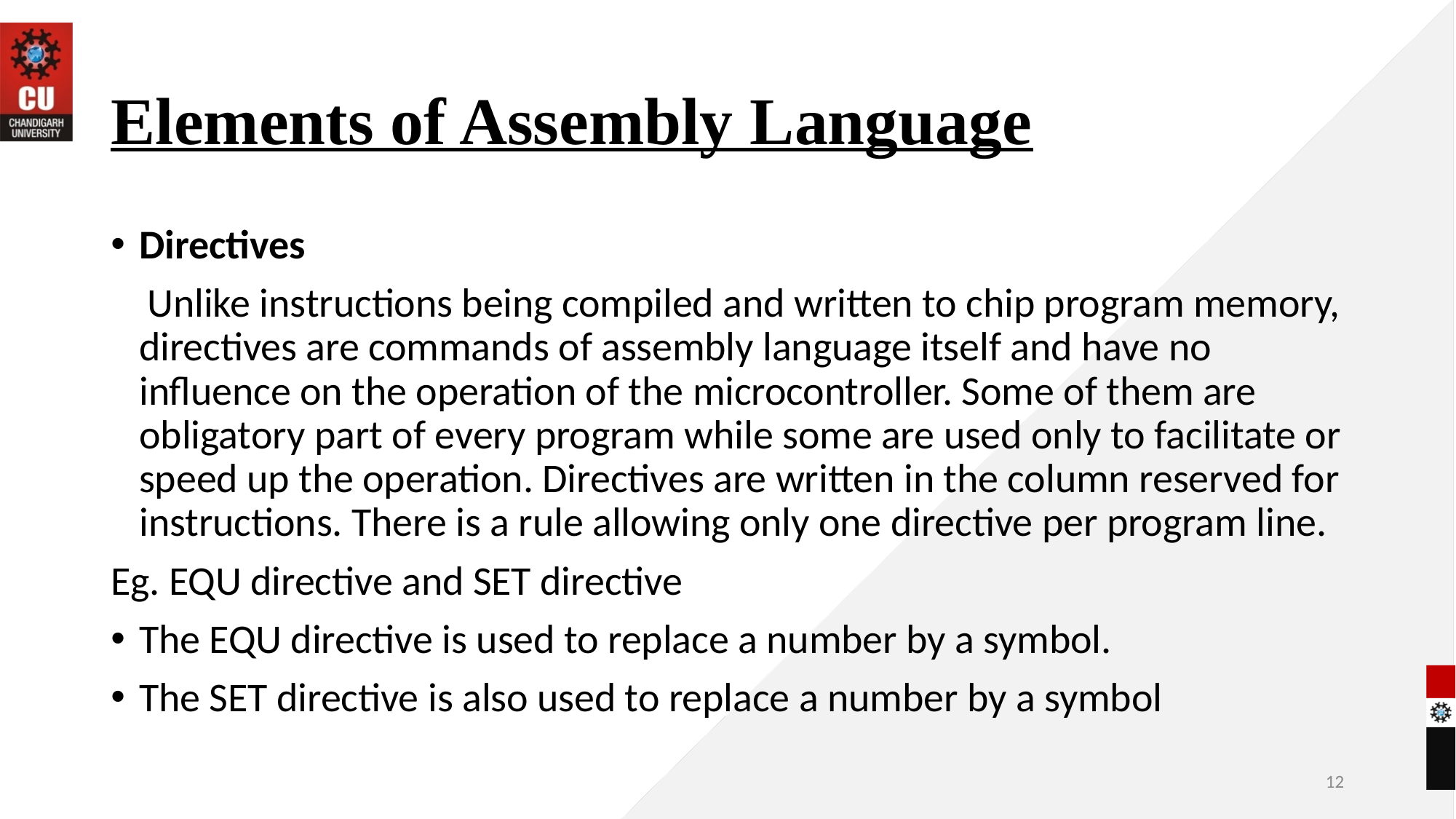

# Elements of Assembly Language
Directives
    Unlike instructions being compiled and written to chip program memory, directives are commands of assembly language itself and have no influence on the operation of the microcontroller. Some of them are obligatory part of every program while some are used only to facilitate or speed up the operation. Directives are written in the column reserved for instructions. There is a rule allowing only one directive per program line.
Eg. EQU directive and SET directive
The EQU directive is used to replace a number by a symbol.
The SET directive is also used to replace a number by a symbol
12